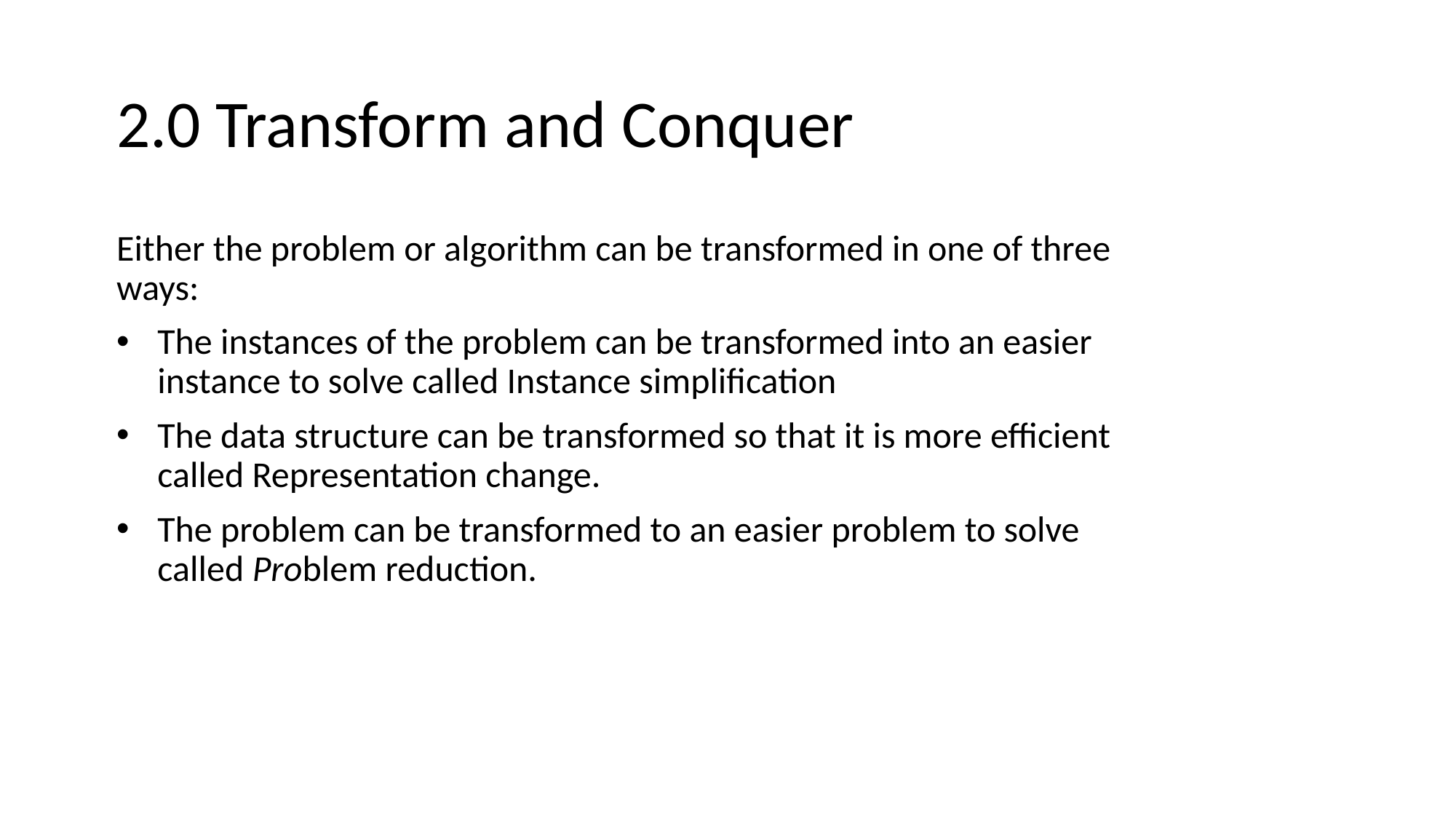

# 2.0 Transform and Conquer
Either the problem or algorithm can be transformed in one of three ways:
The instances of the problem can be transformed into an easier instance to solve called Instance simplification
The data structure can be transformed so that it is more efficient called Representation change.
The problem can be transformed to an easier problem to solve called Problem reduction.